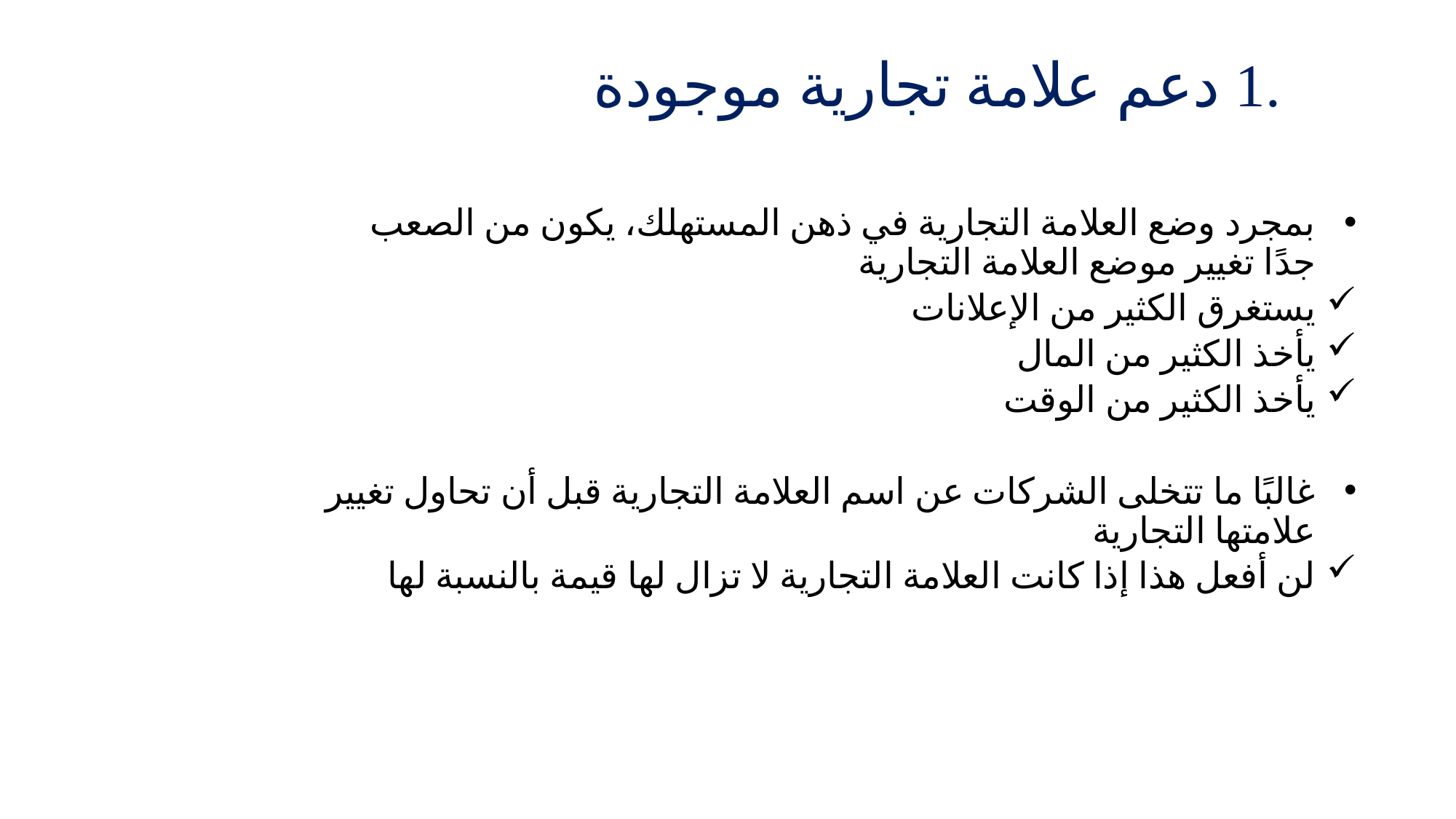

# .1 دعم علامة تجارية موجودة
بمجرد وضع العلامة التجارية في ذهن المستهلك، يكون من الصعب جدًا تغيير موضع العلامة التجارية
يستغرق الكثير من الإعلانات
يأخذ الكثير من المال
يأخذ الكثير من الوقت

غالبًا ما تتخلى الشركات عن اسم العلامة التجارية قبل أن تحاول تغيير علامتها التجارية
لن أفعل هذا إذا كانت العلامة التجارية لا تزال لها قيمة بالنسبة لها